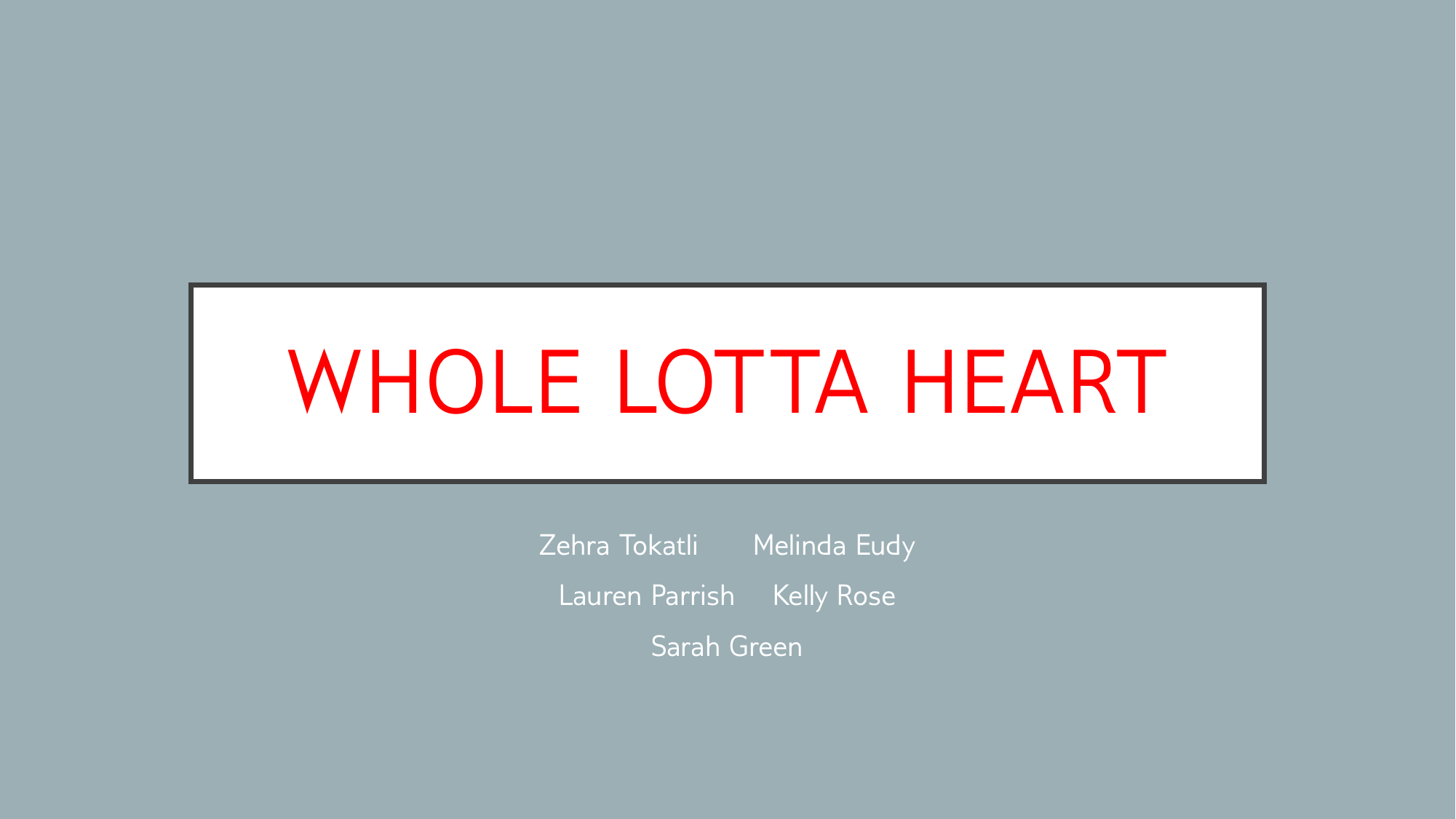

# Whole Lotta Heart
Zehra Tokatli  	Melinda Eudy
Lauren Parrish	Kelly Rose
Sarah Green